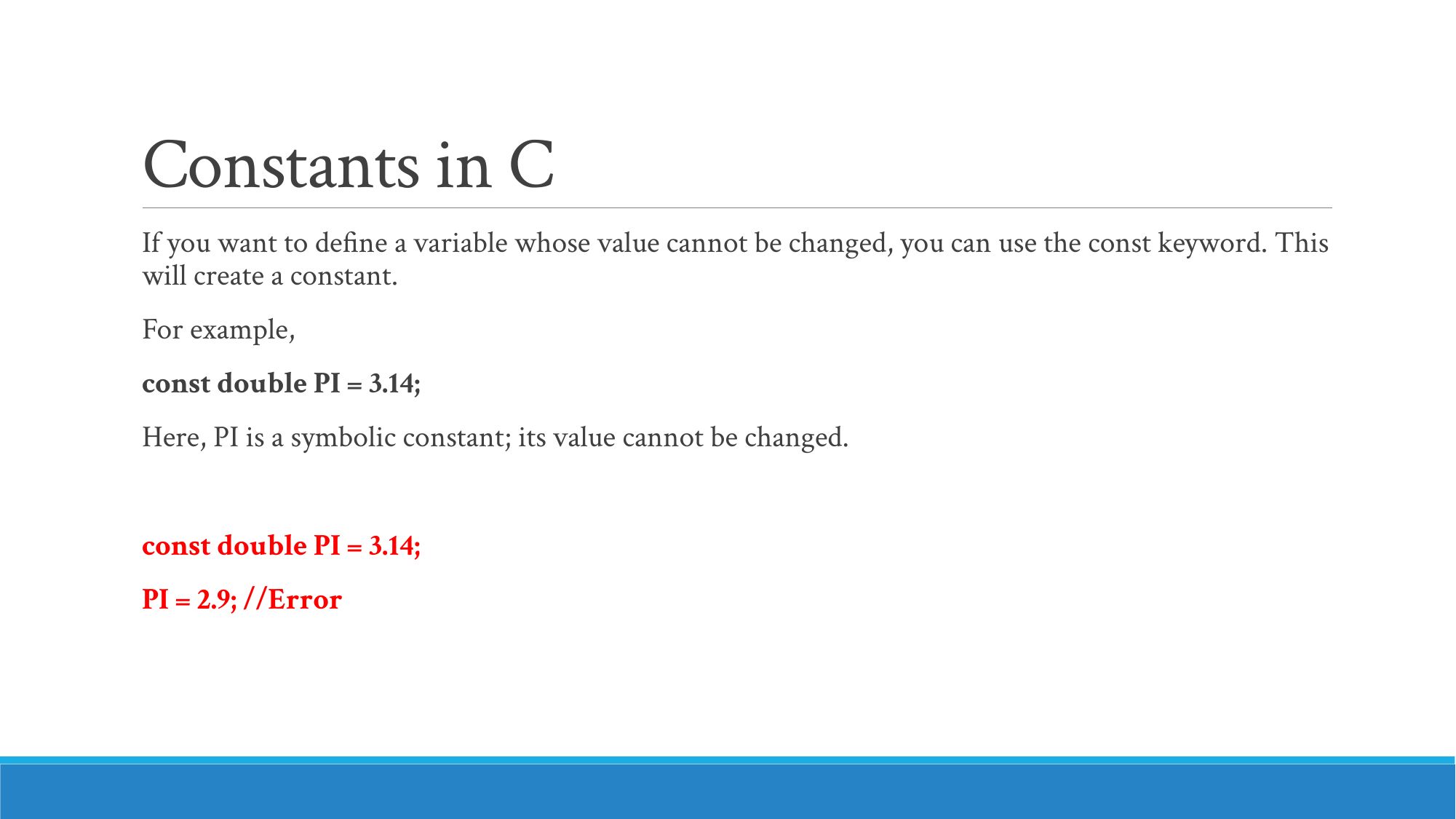

# Constants in C
If you want to define a variable whose value cannot be changed, you can use the const keyword. This will create a constant.
For example,
const double PI = 3.14;
Here, PI is a symbolic constant; its value cannot be changed.

const double PI = 3.14;
PI = 2.9; //Error